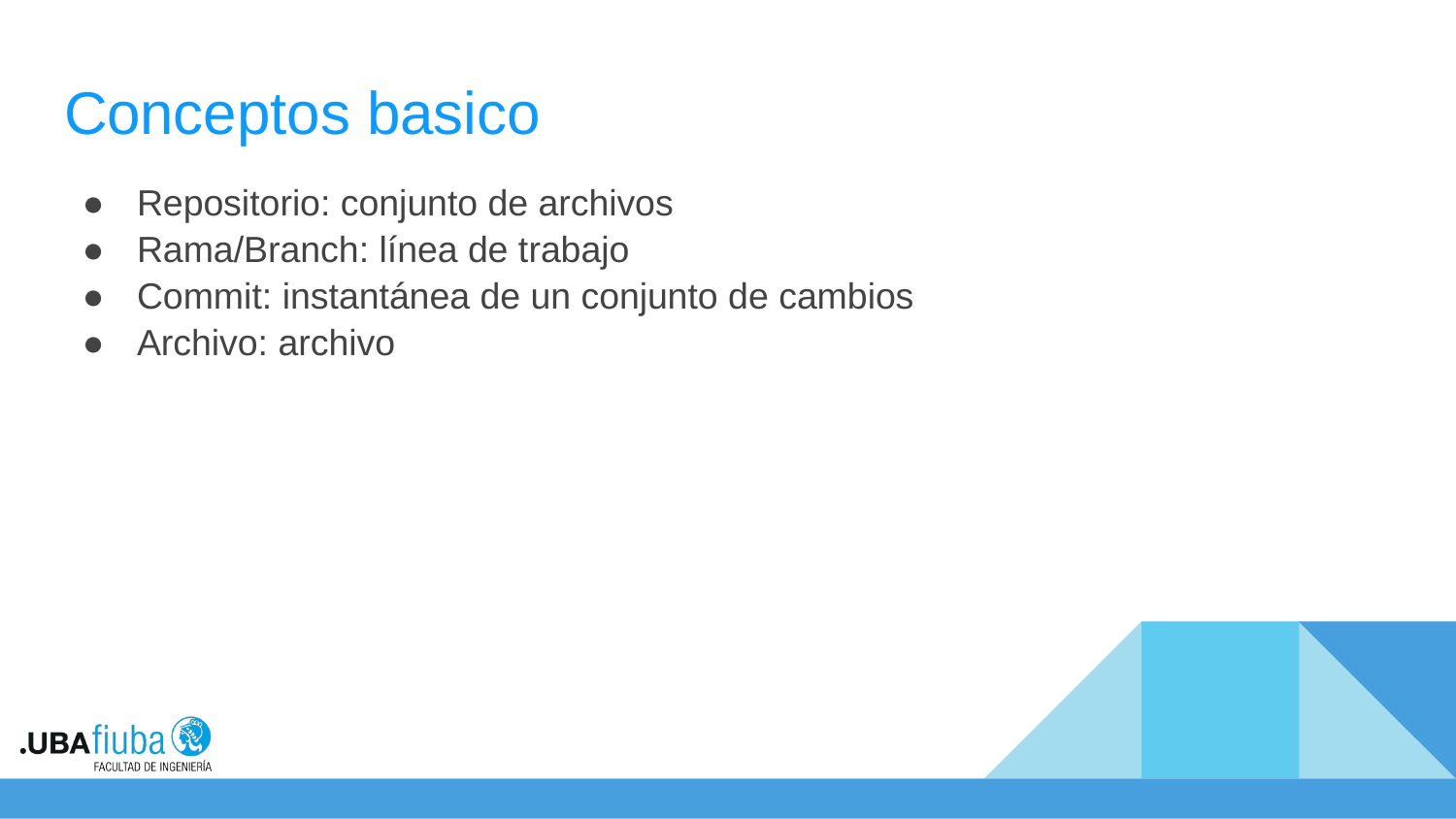

# Conceptos basico
Repositorio: conjunto de archivos
Rama/Branch: línea de trabajo
Commit: instantánea de un conjunto de cambios
Archivo: archivo